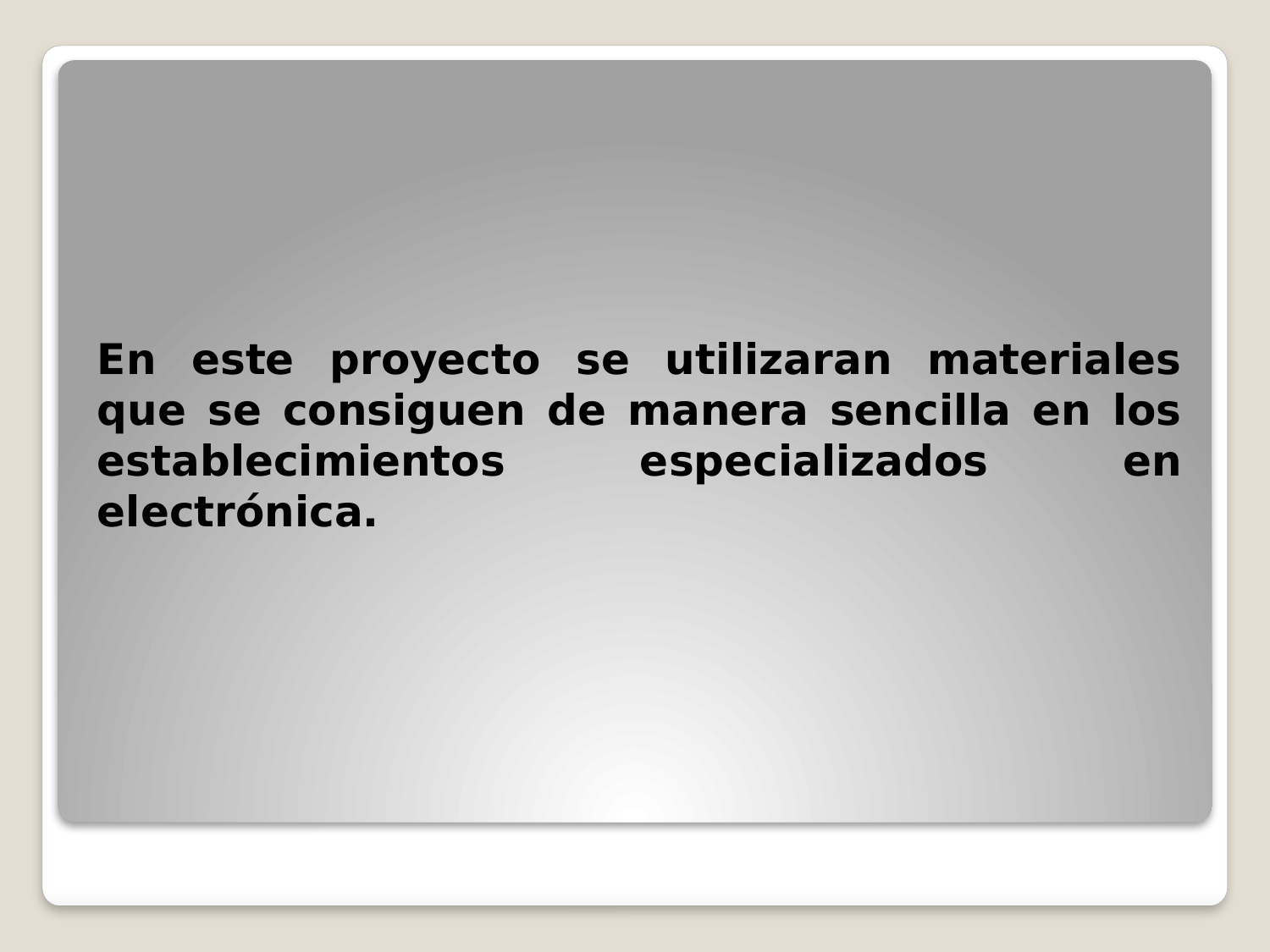

En este proyecto se utilizaran materiales que se consiguen de manera sencilla en los establecimientos especializados en electrónica.